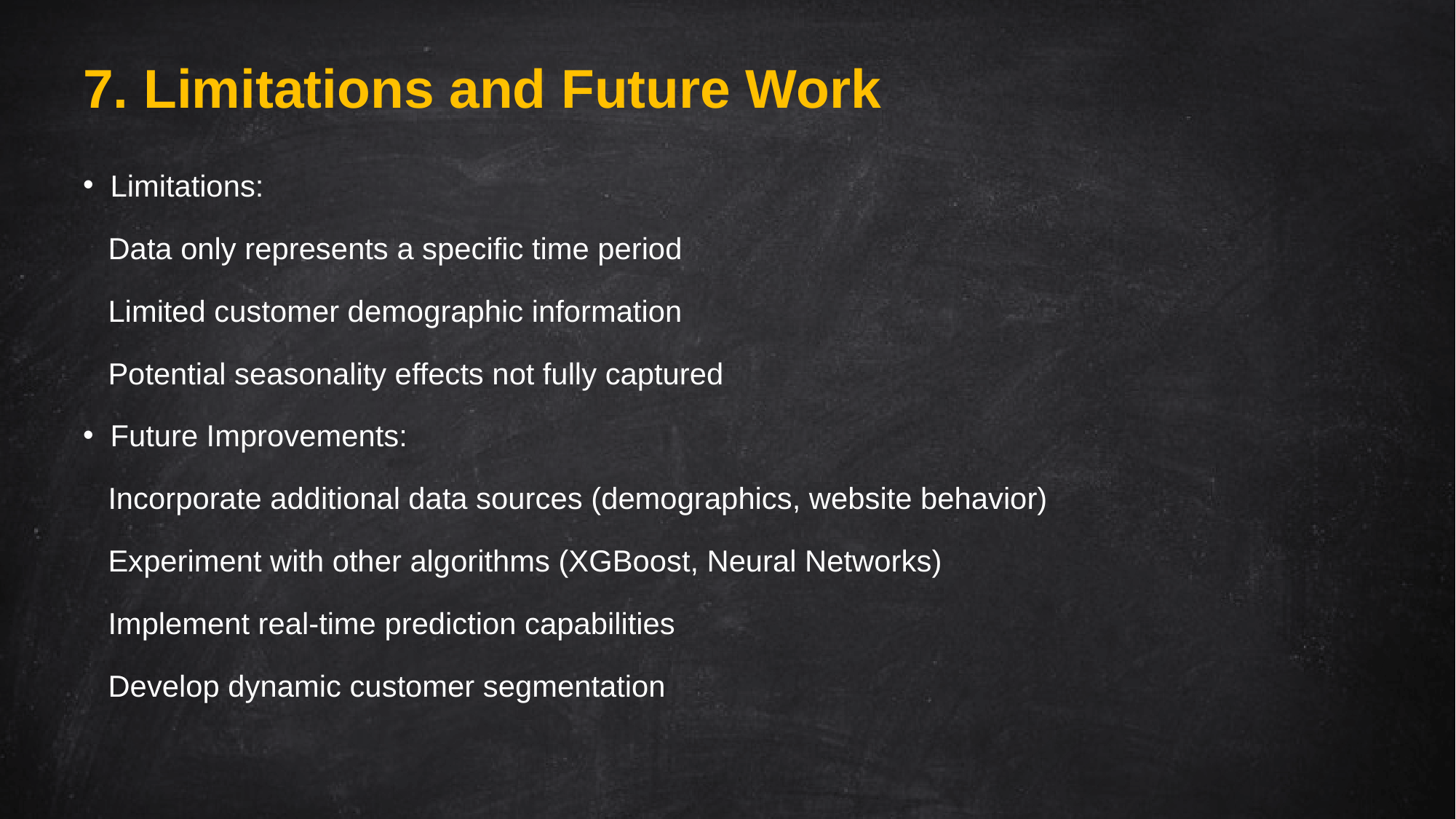

# 7. Limitations and Future Work
Limitations:
   Data only represents a specific time period
   Limited customer demographic information
   Potential seasonality effects not fully captured
Future Improvements:
   Incorporate additional data sources (demographics, website behavior)
   Experiment with other algorithms (XGBoost, Neural Networks)
   Implement real-time prediction capabilities
   Develop dynamic customer segmentation